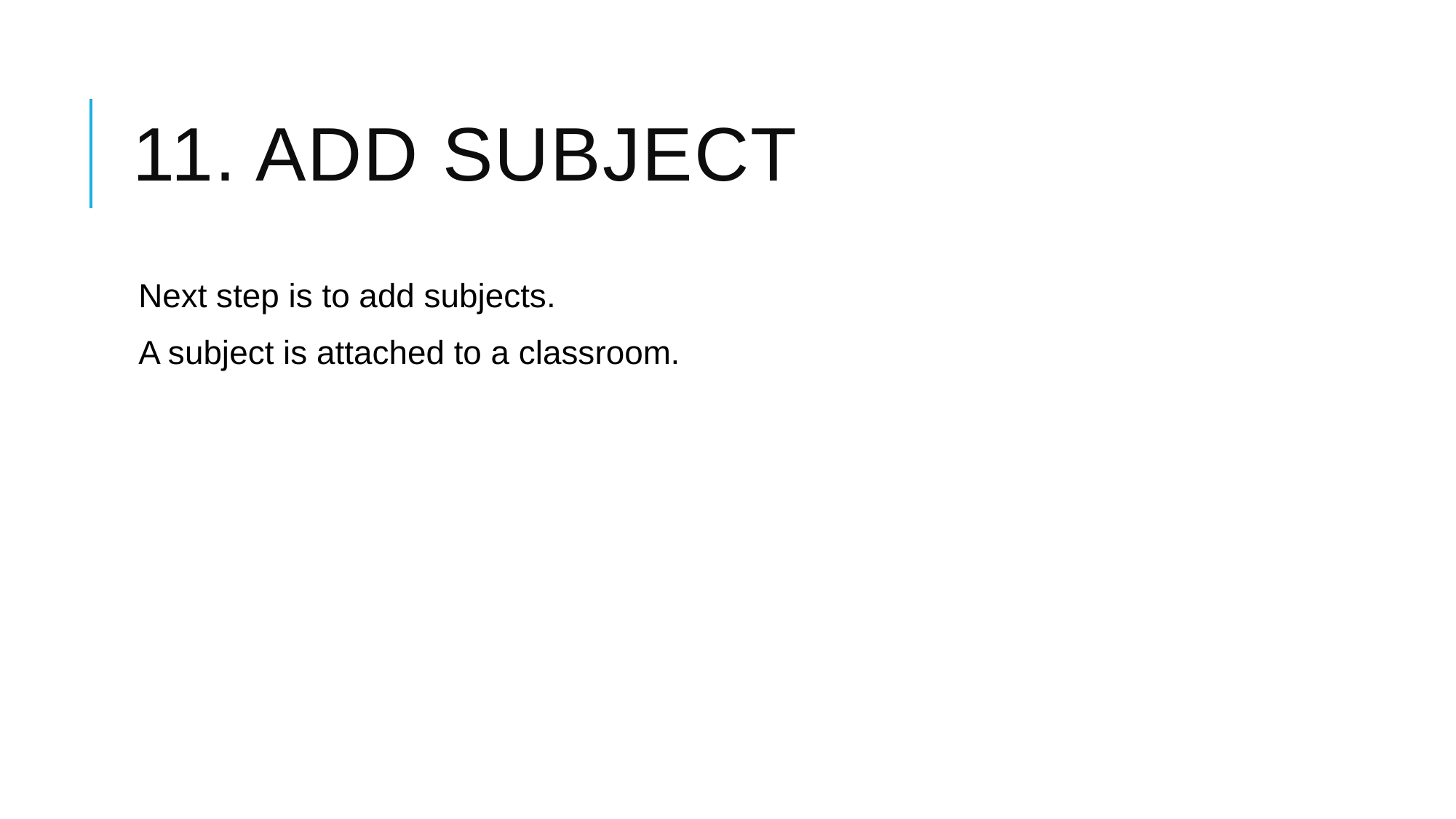

# 11. Add subject
Next step is to add subjects.
A subject is attached to a classroom.